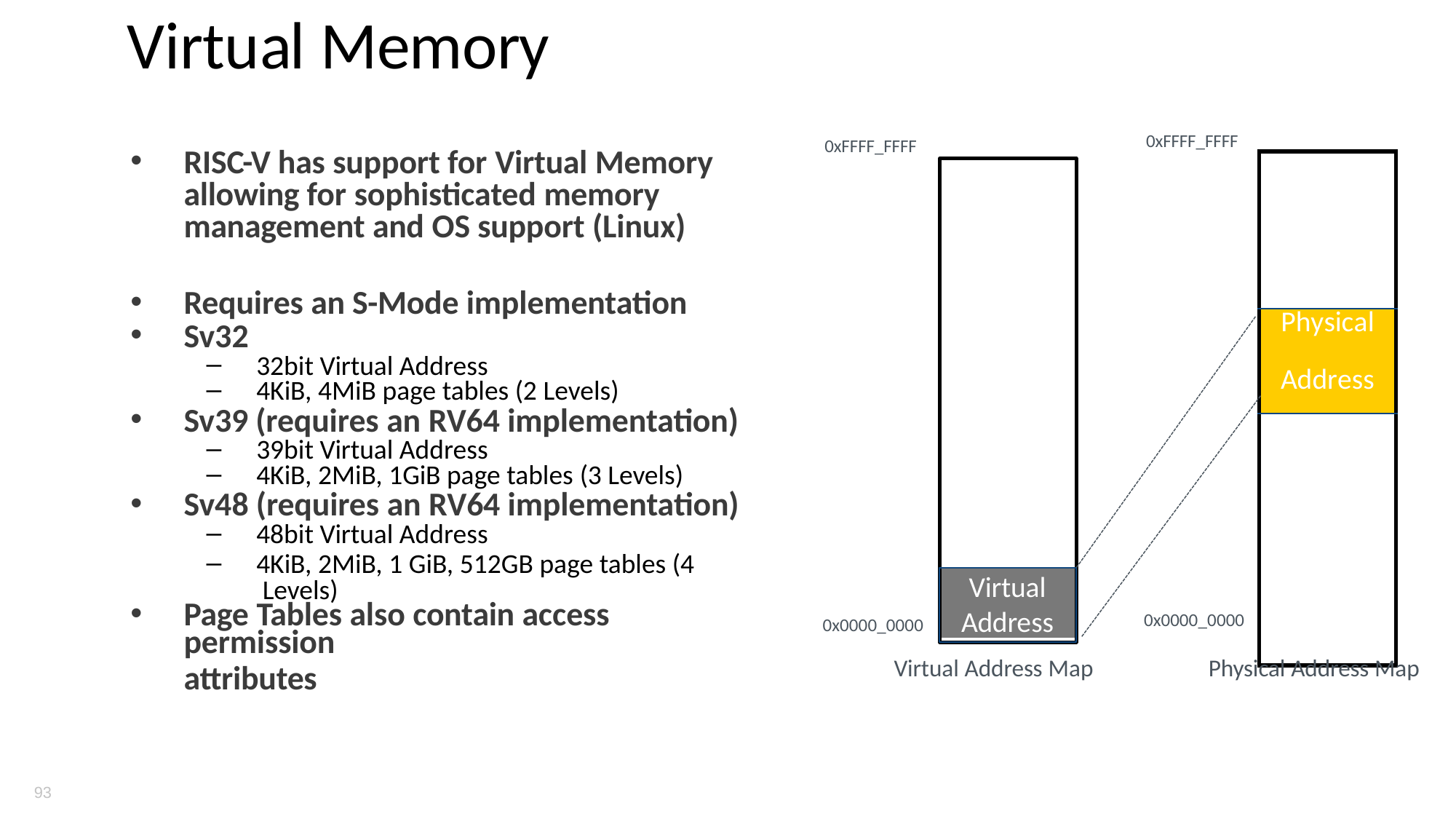

# Virtual Memory
0xFFFF_FFFF
0xFFFF_FFFF
RISC-V has support for Virtual Memory  allowing for sophisticated memory  management and OS support (Linux)
|  |
| --- |
| Physical Address |
|  |

Requires an S-Mode implementation
Sv32
32bit Virtual Address
4KiB, 4MiB page tables (2 Levels)
Sv39 (requires an RV64 implementation)
39bit Virtual Address
4KiB, 2MiB, 1GiB page tables (3 Levels)
Sv48 (requires an RV64 implementation)
48bit Virtual Address
4KiB, 2MiB, 1 GiB, 512GB page tables (4  Levels)
Page Tables also contain access permission
attributes

Virtual  Address
0x0000_0000
0x0000_0000
Virtual Address Map
Physical Address Map
93